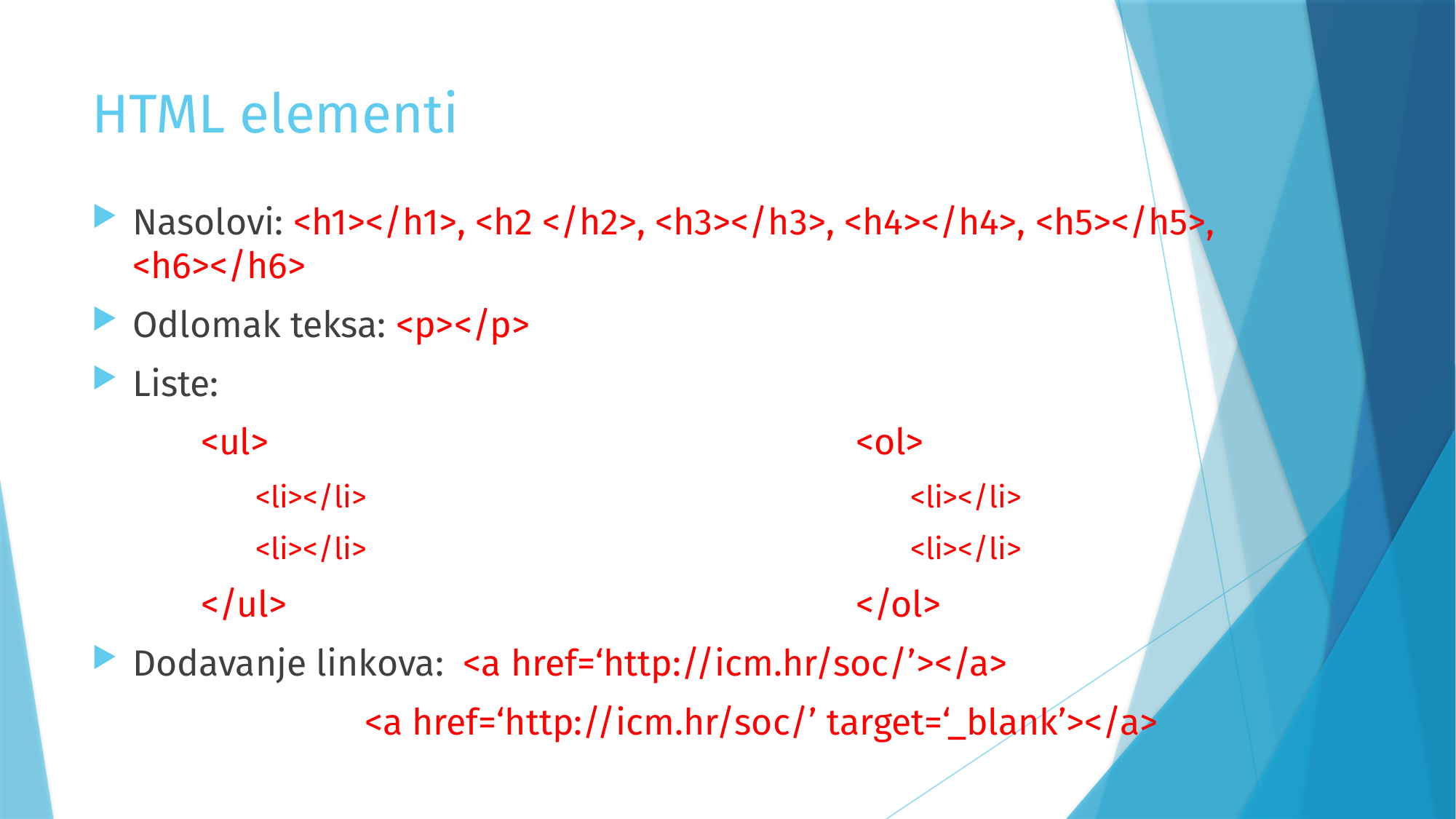

# HTML elementi
Nasolovi: <h1></h1>, <h2 </h2>, <h3></h3>, <h4></h4>, <h5></h5>, <h6></h6>
Odlomak teksa: <p></p>
Liste:
	<ul>						<ol>
	<li></li>					<li></li>
	<li></li>					<li></li>
	</ul>						</ol>
Dodavanje linkova:  <a href=‘http://icm.hr/soc/’></a>
<a href=‘http://icm.hr/soc/’ target=‘_blank’></a>